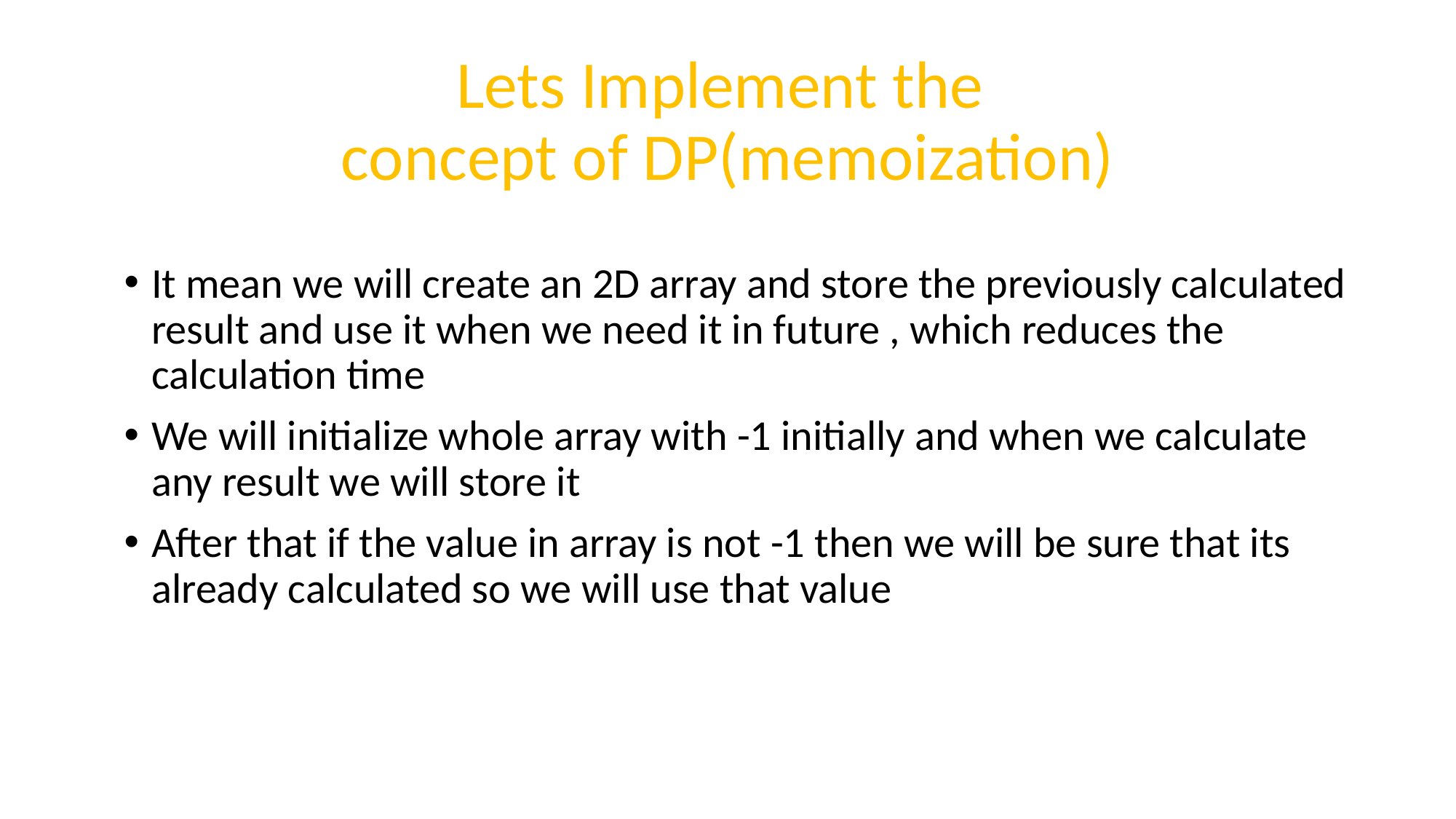

# Lets Implement the concept of DP(memoization)
It mean we will create an 2D array and store the previously calculated result and use it when we need it in future , which reduces the calculation time
We will initialize whole array with -1 initially and when we calculate any result we will store it
After that if the value in array is not -1 then we will be sure that its already calculated so we will use that value